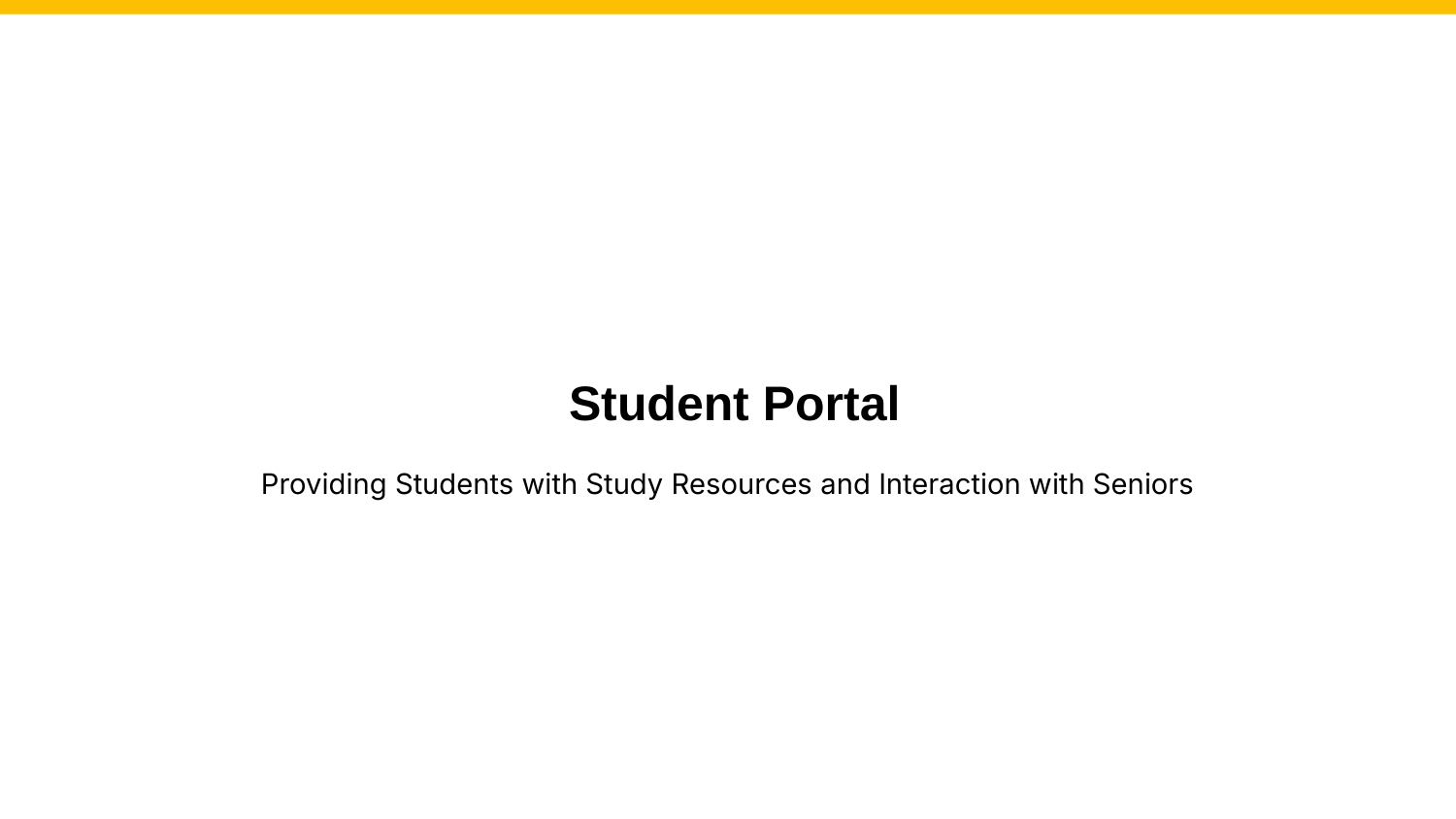

# Student Portal
Providing Students with Study Resources and Interaction with Seniors